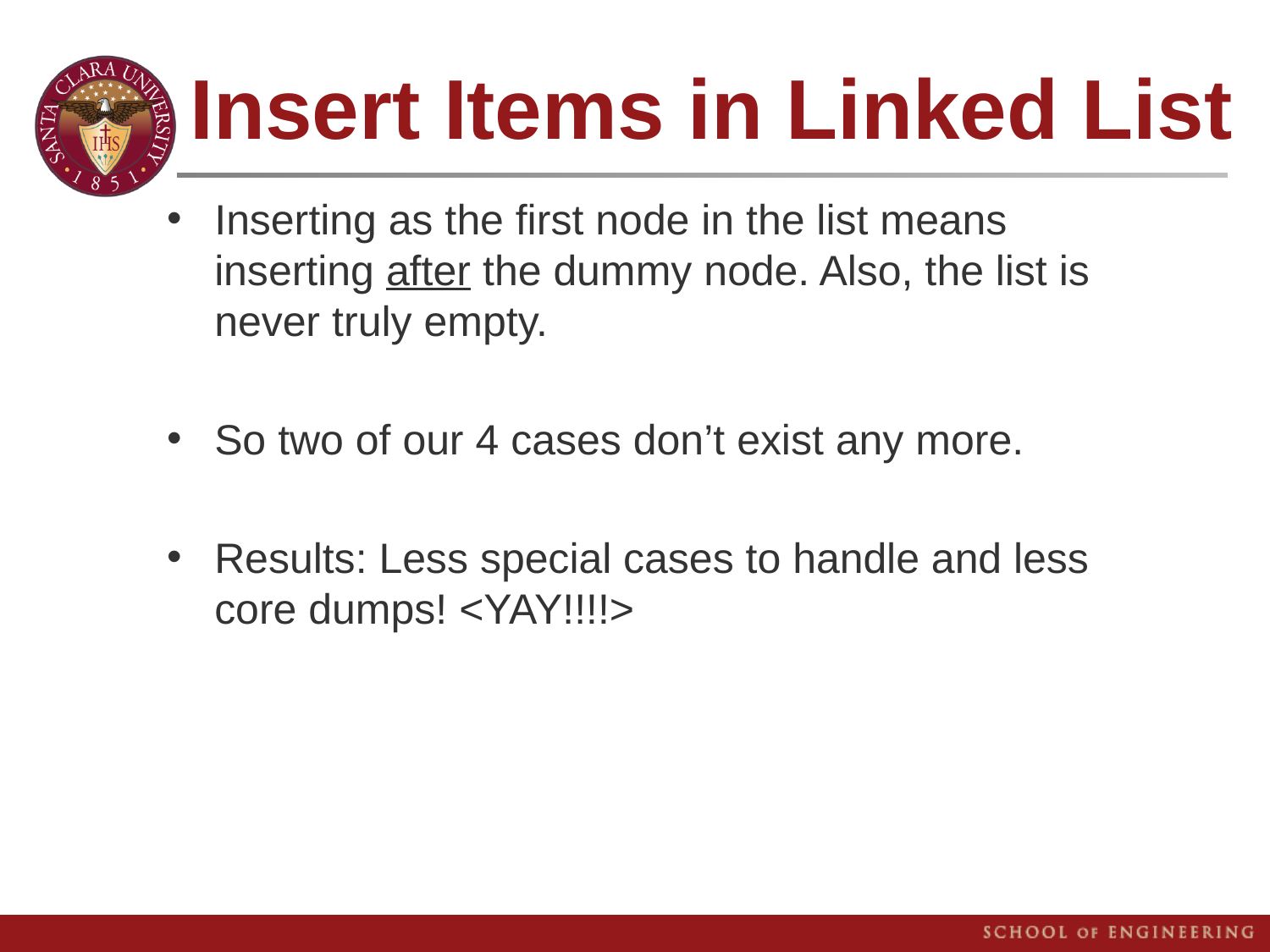

# Insert Items in Linked List
Inserting as the first node in the list means inserting after the dummy node. Also, the list is never truly empty.

So two of our 4 cases don’t exist any more.

Results: Less special cases to handle and less core dumps! <YAY!!!!>